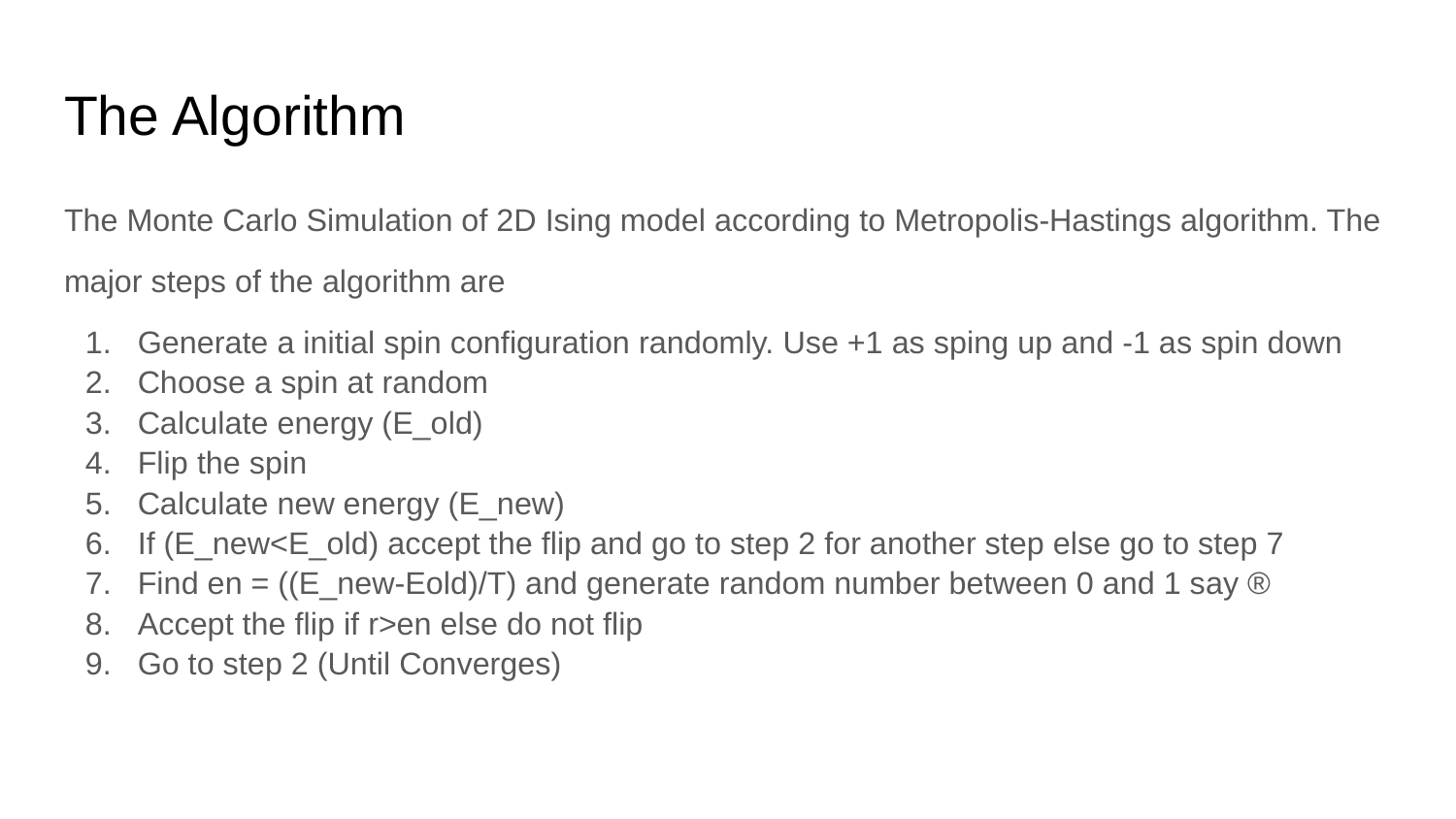

# The Algorithm
The Monte Carlo Simulation of 2D Ising model according to Metropolis-Hastings algorithm. The
major steps of the algorithm are
Generate a initial spin configuration randomly. Use +1 as sping up and -1 as spin down
Choose a spin at random
Calculate energy (E_old)
Flip the spin
Calculate new energy (E_new)
If (E_new<E_old) accept the flip and go to step 2 for another step else go to step 7
Find en = ((E_new-Eold)/T) and generate random number between 0 and 1 say ®
Accept the flip if r>en else do not flip
Go to step 2 (Until Converges)